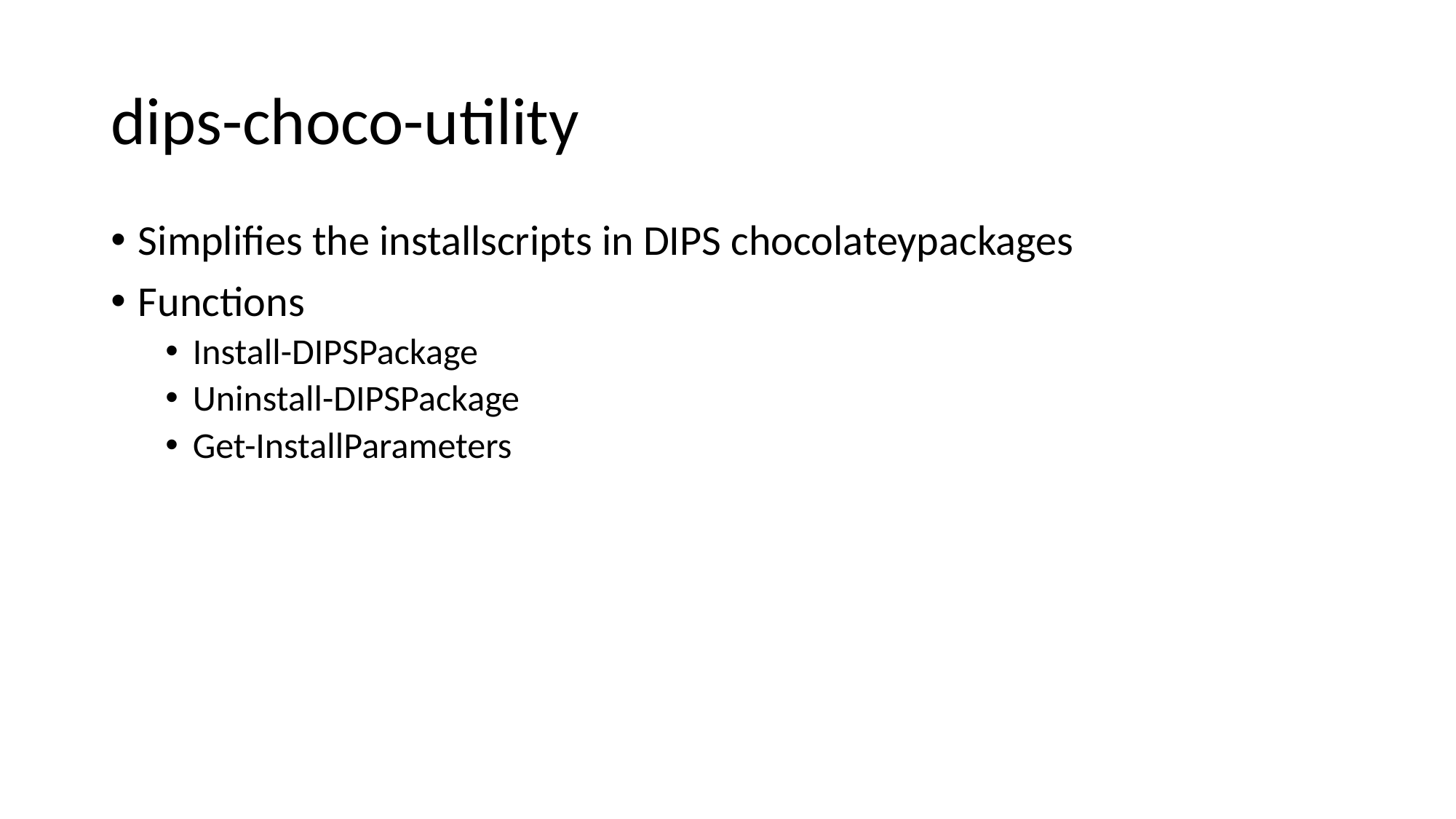

# dips-choco-utility
Simplifies the installscripts in DIPS chocolateypackages
Functions
Install-DIPSPackage
Uninstall-DIPSPackage
Get-InstallParameters